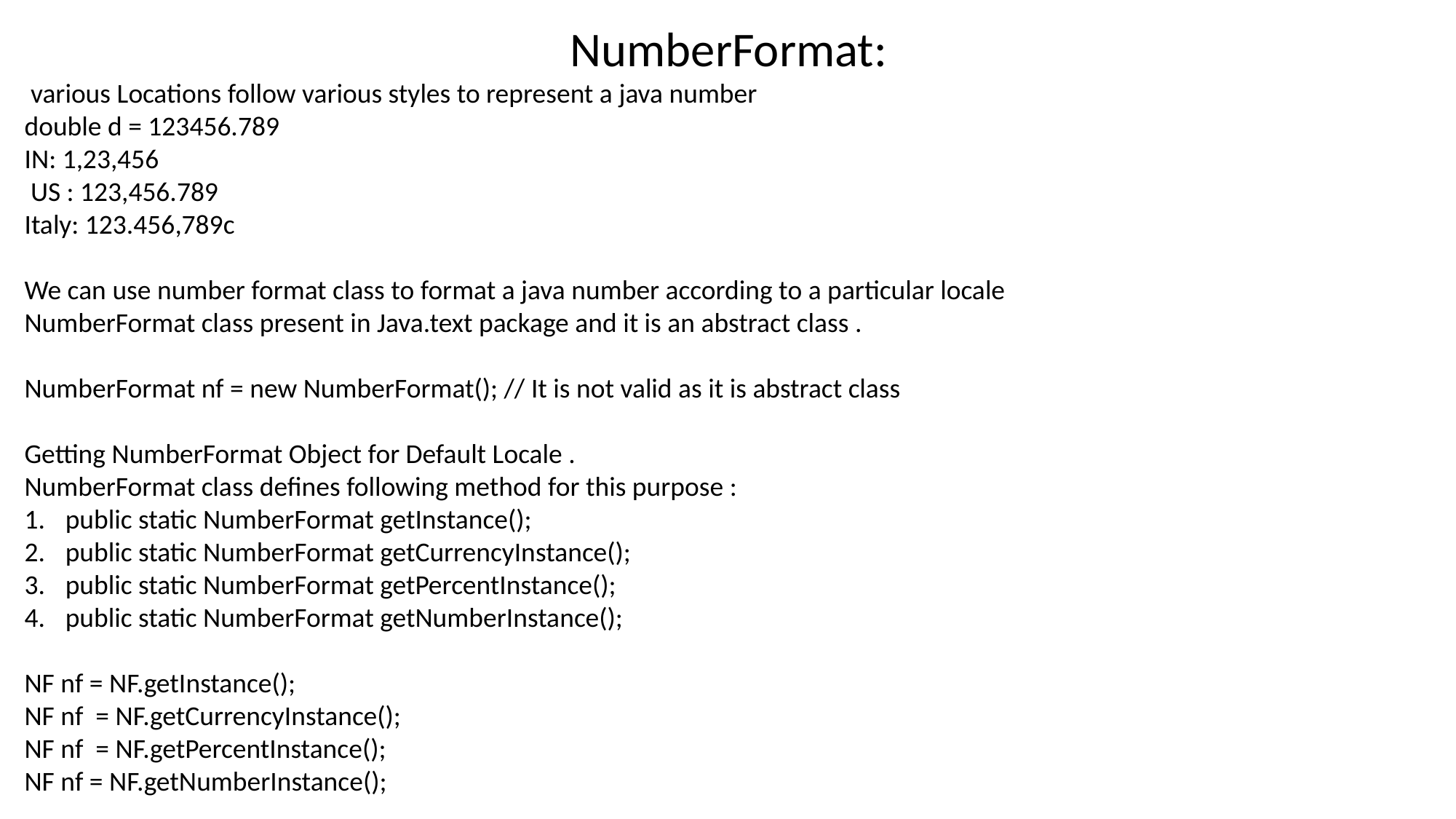

NumberFormat:
 various Locations follow various styles to represent a java number
double d = 123456.789
IN: 1,23,456
 US : 123,456.789
Italy: 123.456,789c

We can use number format class to format a java number according to a particular locale
NumberFormat class present in Java.text package and it is an abstract class .

NumberFormat nf = new NumberFormat(); // It is not valid as it is abstract class

Getting NumberFormat Object for Default Locale .
NumberFormat class defines following method for this purpose :
public static NumberFormat getInstance();
public static NumberFormat getCurrencyInstance();
public static NumberFormat getPercentInstance();
public static NumberFormat getNumberInstance();

NF nf = NF.getInstance();
NF nf  = NF.getCurrencyInstance();
NF nf  = NF.getPercentInstance();
NF nf = NF.getNumberInstance();